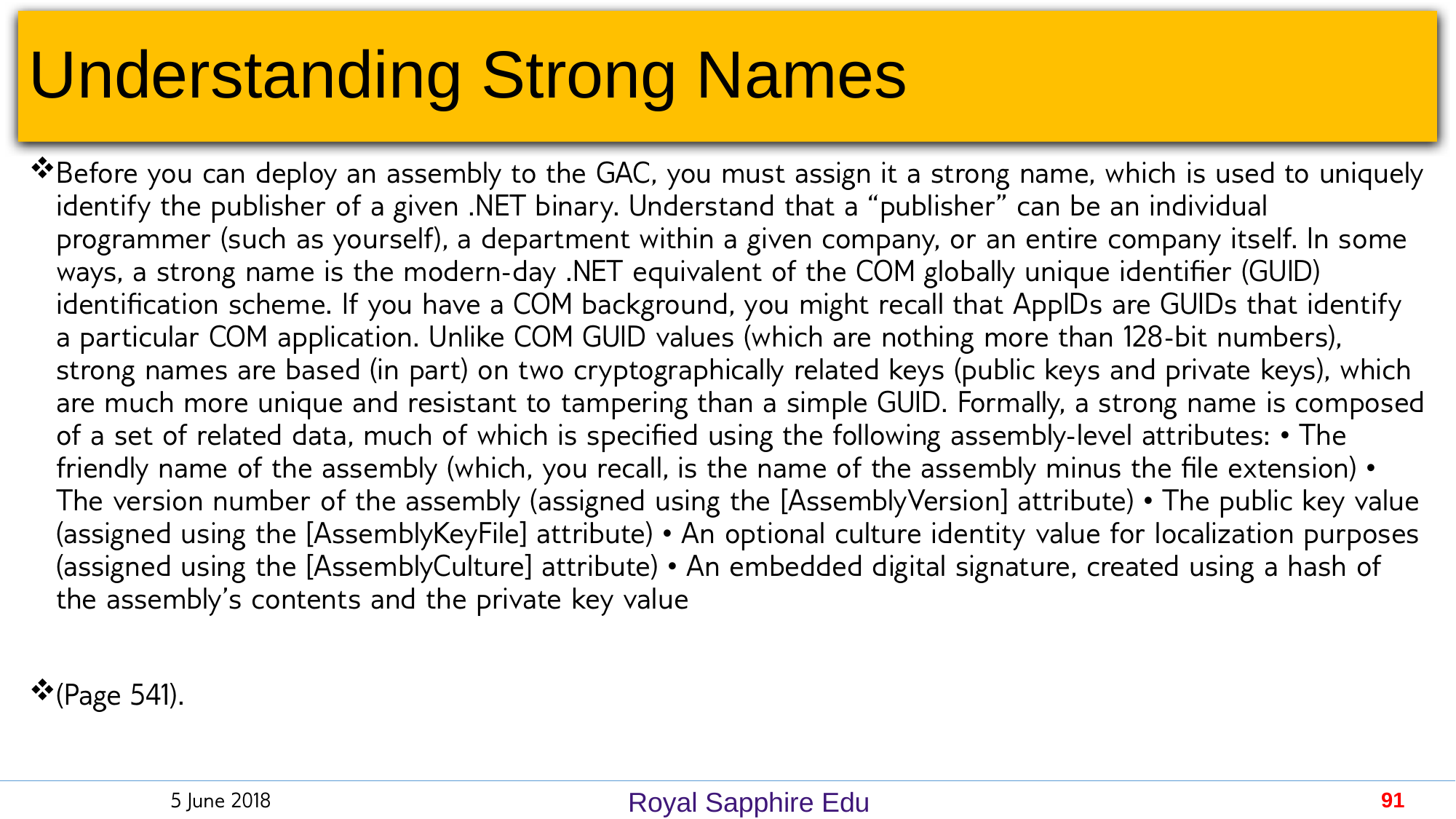

# Understanding Strong Names
Before you can deploy an assembly to the GAC, you must assign it a strong name, which is used to uniquely identify the publisher of a given .NET binary. Understand that a “publisher” can be an individual programmer (such as yourself), a department within a given company, or an entire company itself. In some ways, a strong name is the modern-day .NET equivalent of the COM globally unique identifier (GUID) identification scheme. If you have a COM background, you might recall that AppIDs are GUIDs that identify a particular COM application. Unlike COM GUID values (which are nothing more than 128-bit numbers), strong names are based (in part) on two cryptographically related keys (public keys and private keys), which are much more unique and resistant to tampering than a simple GUID. Formally, a strong name is composed of a set of related data, much of which is specified using the following assembly-level attributes: • The friendly name of the assembly (which, you recall, is the name of the assembly minus the file extension) • The version number of the assembly (assigned using the [AssemblyVersion] attribute) • The public key value (assigned using the [AssemblyKeyFile] attribute) • An optional culture identity value for localization purposes (assigned using the [AssemblyCulture] attribute) • An embedded digital signature, created using a hash of the assembly’s contents and the private key value

(Page 541).
5 June 2018
91